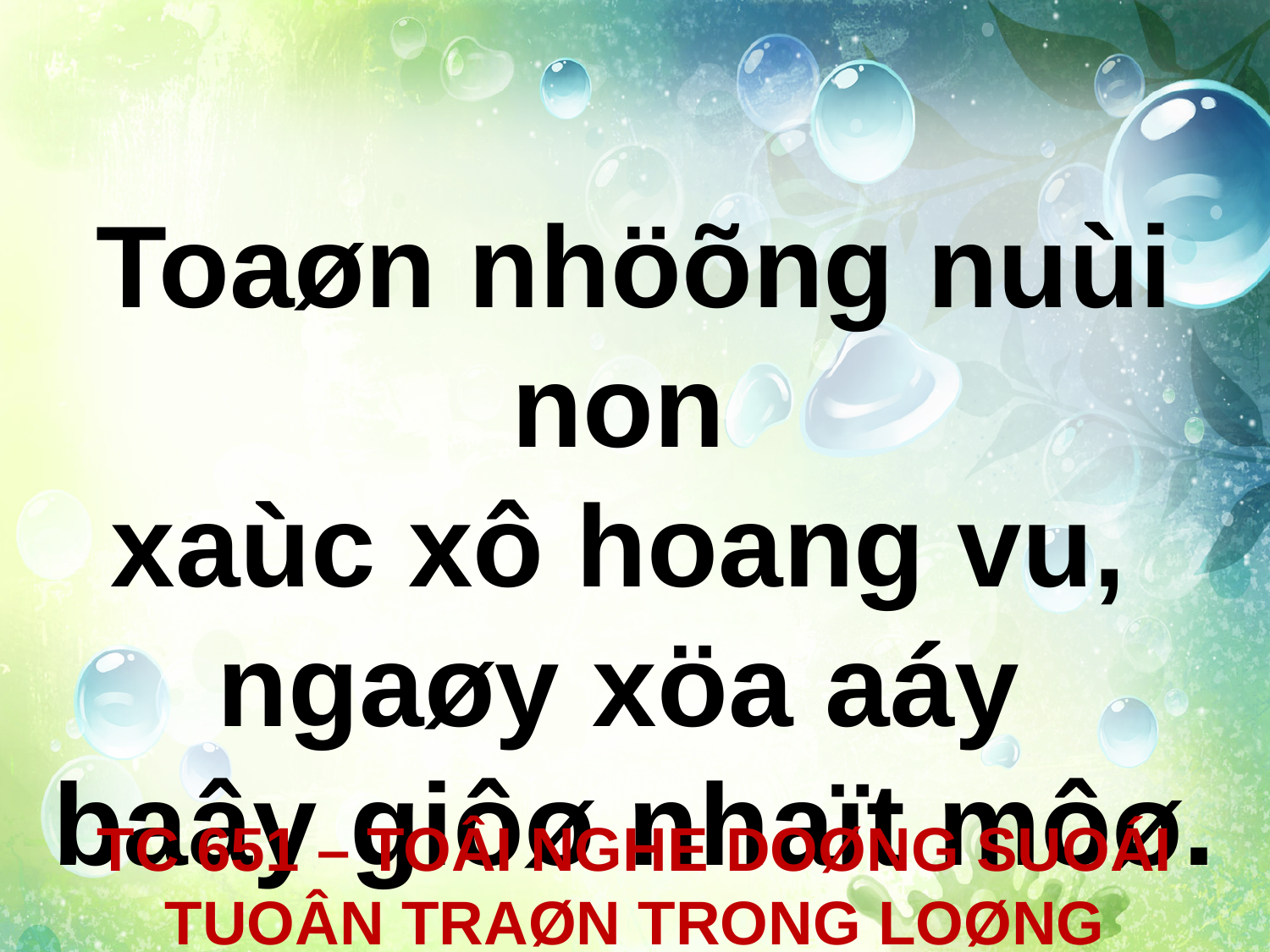

Toaøn nhöõng nuùi non
xaùc xô hoang vu,
ngaøy xöa aáy
baây giôø nhaït môø.
TC 651 – TOÂI NGHE DOØNG SUOÁI TUOÂN TRAØN TRONG LOØNG